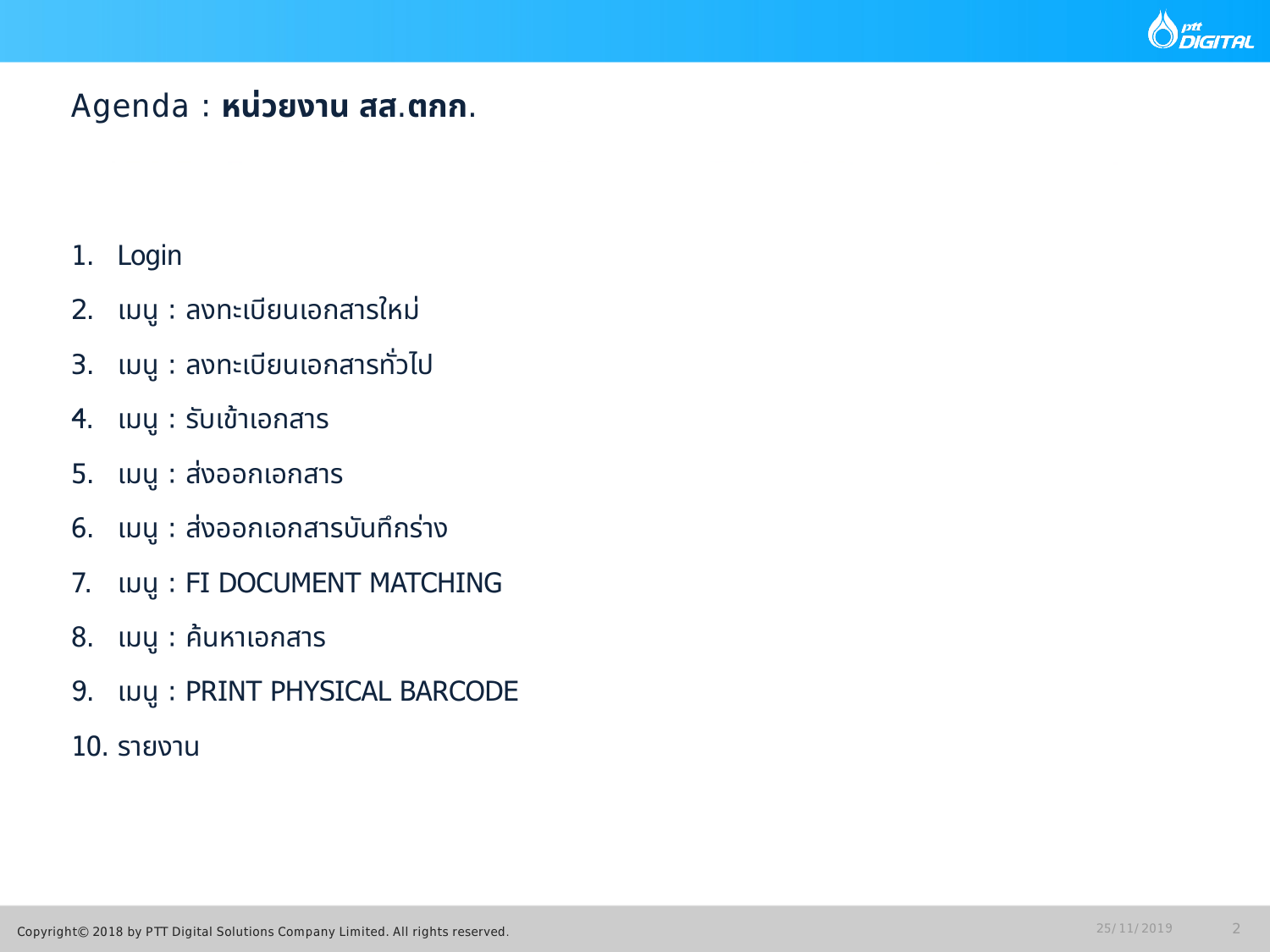

Agenda : หน่วยงาน สส.ตกก.
Login
เมนู : ลงทะเบียนเอกสารใหม่
เมนู : ลงทะเบียนเอกสารทั่วไป
เมนู : รับเข้าเอกสาร
เมนู : ส่งออกเอกสาร
เมนู : ส่งออกเอกสารบันทึกร่าง
เมนู : FI DOCUMENT MATCHING
เมนู : ค้นหาเอกสาร
เมนู : PRINT PHYSICAL BARCODE
รายงาน

25/11/2019
2